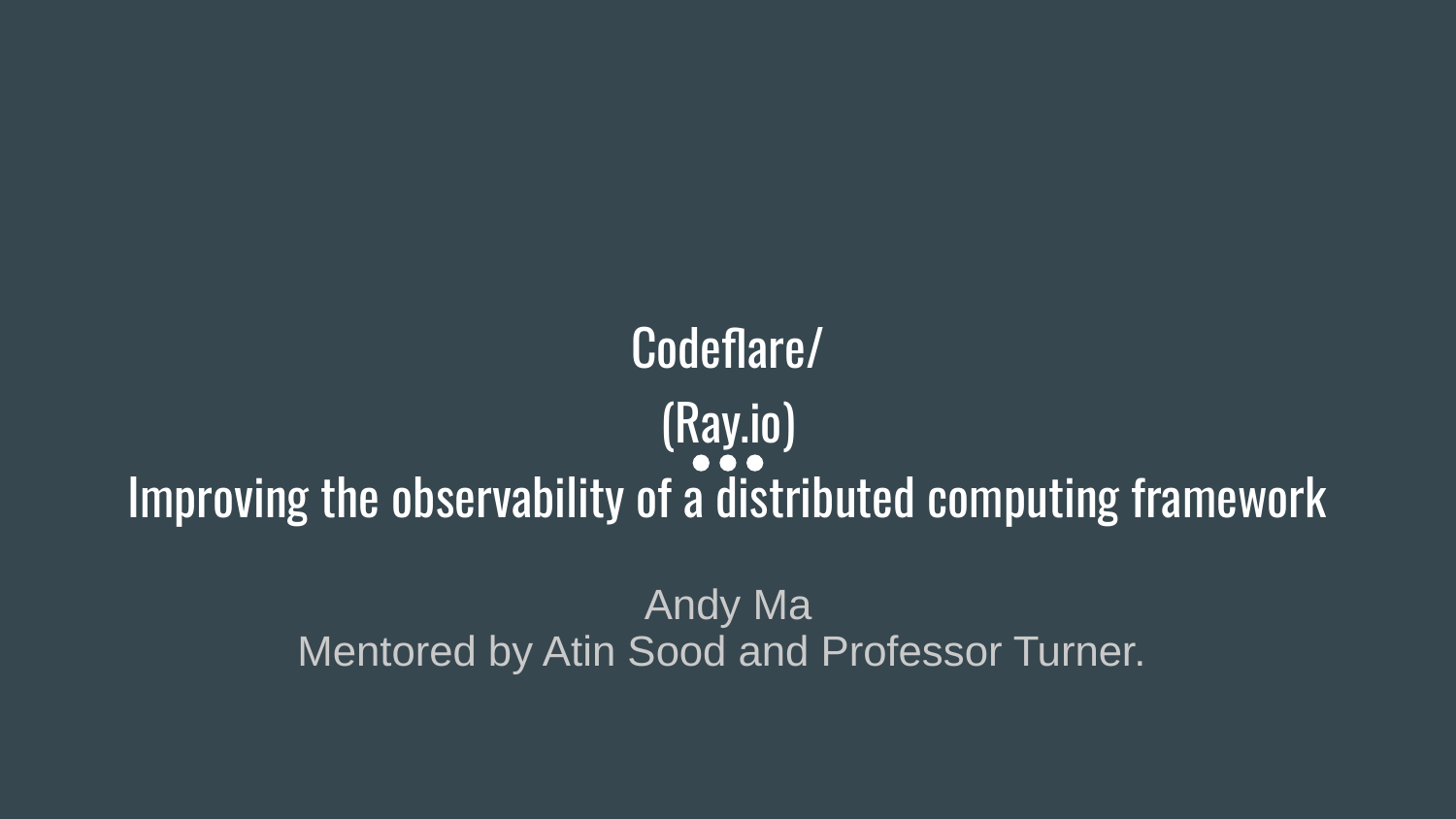

# Codeflare/
(Ray.io)
Improving the observability of a distributed computing framework
Andy Ma
Mentored by Atin Sood and Professor Turner.